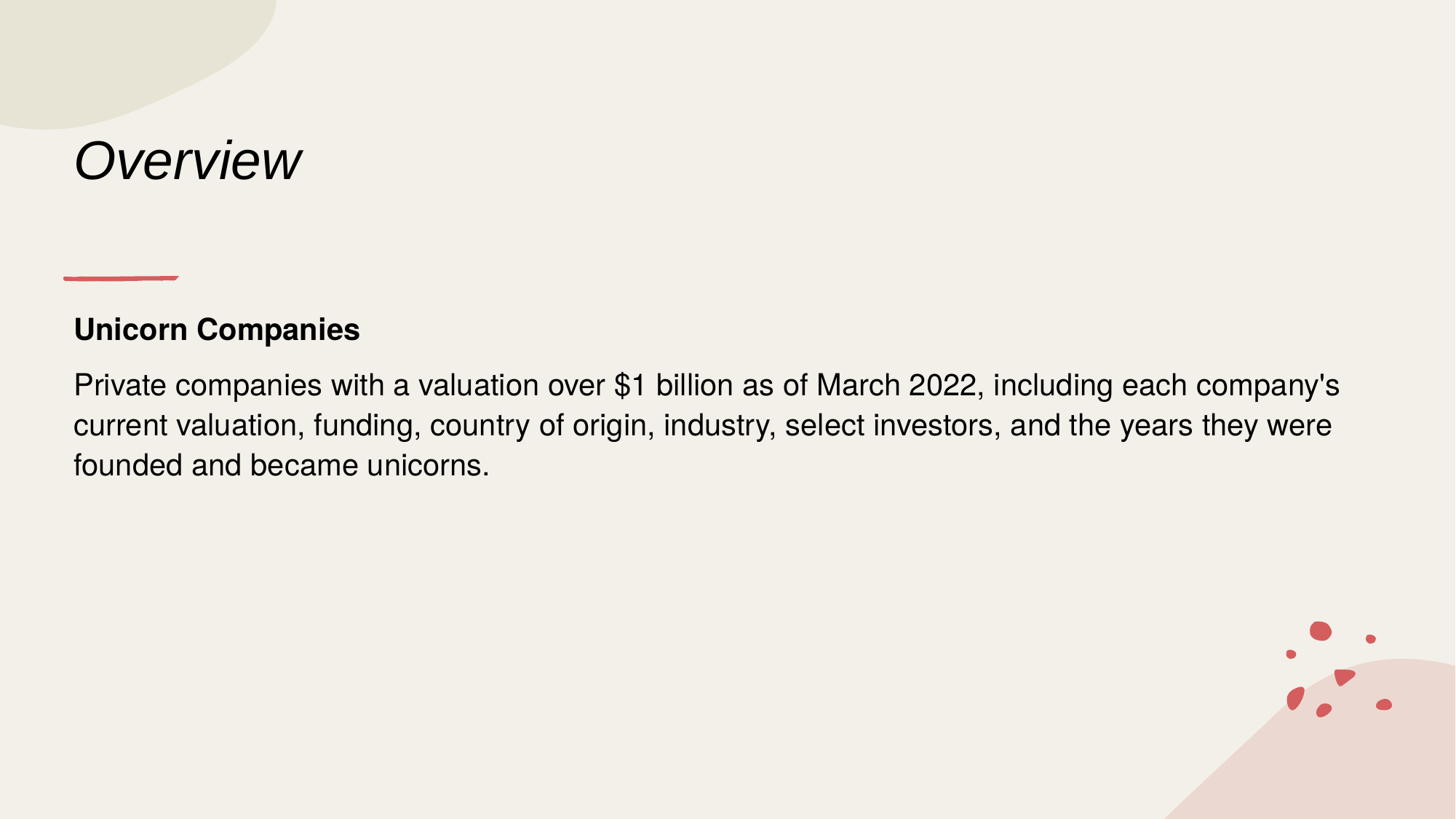

# Overview
Unicorn Companies
Private companies with a valuation over $1 billion as of March 2022, including each company's current valuation, funding, country of origin, industry, select investors, and the years they were founded and became unicorns.